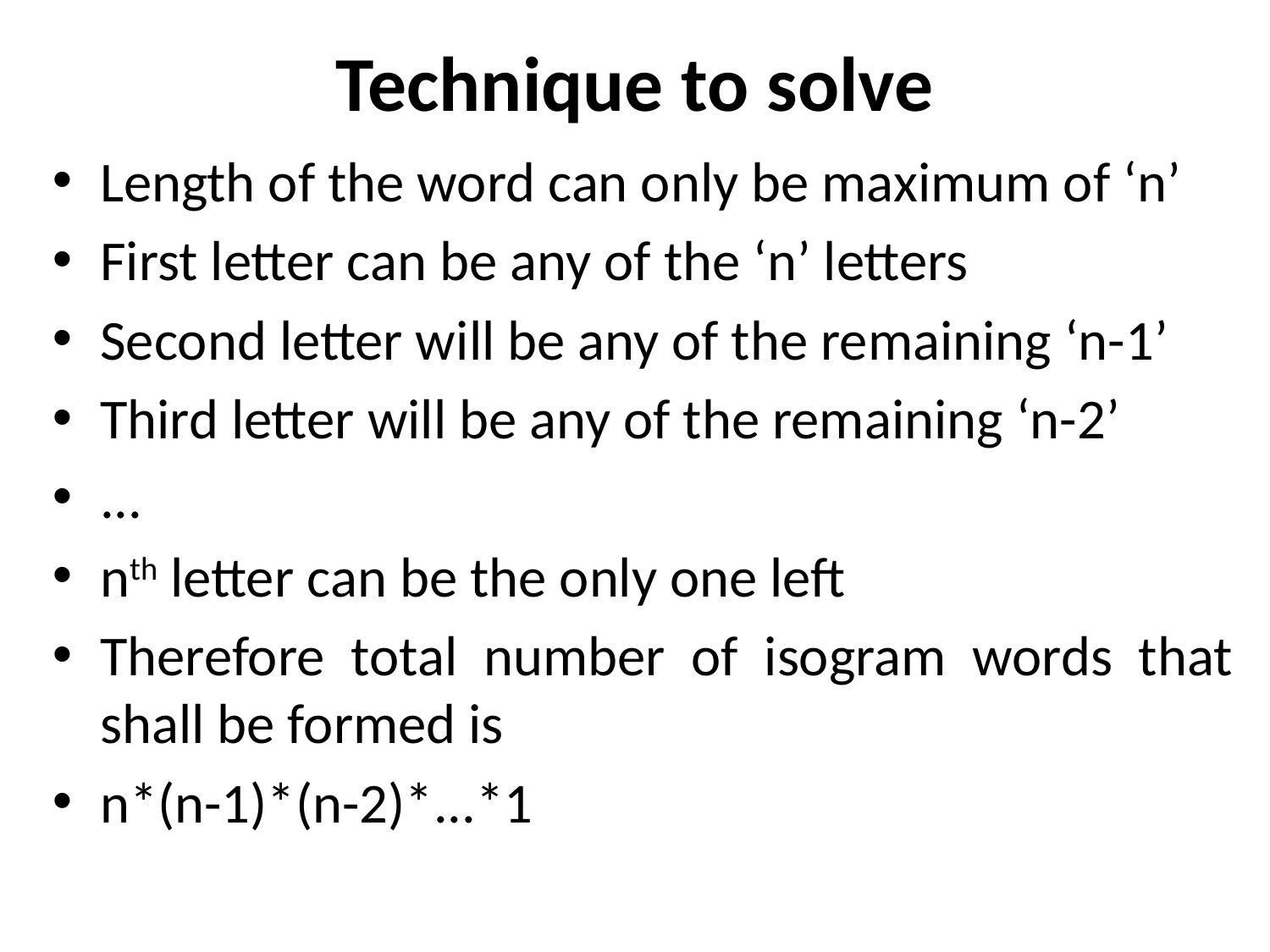

# Technique to solve
Length of the word can only be maximum of ‘n’
First letter can be any of the ‘n’ letters
Second letter will be any of the remaining ‘n-1’
Third letter will be any of the remaining ‘n-2’
...
nth letter can be the only one left
Therefore total number of isogram words that shall be formed is
n*(n-1)*(n-2)*...*1